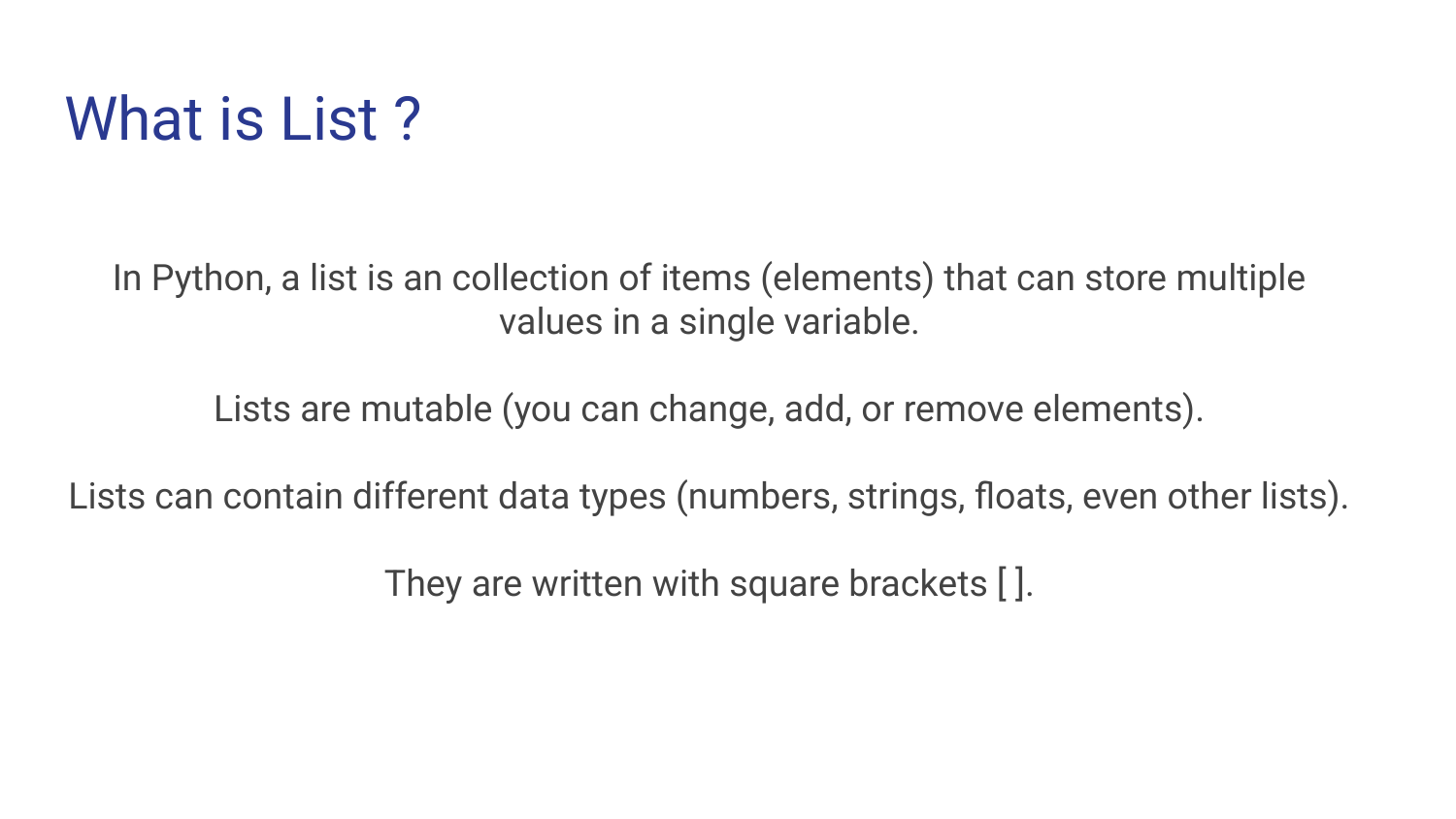

# What is List ?
In Python, a list is an collection of items (elements) that can store multiple values in a single variable.

Lists are mutable (you can change, add, or remove elements).

Lists can contain different data types (numbers, strings, floats, even other lists).

They are written with square brackets [ ].